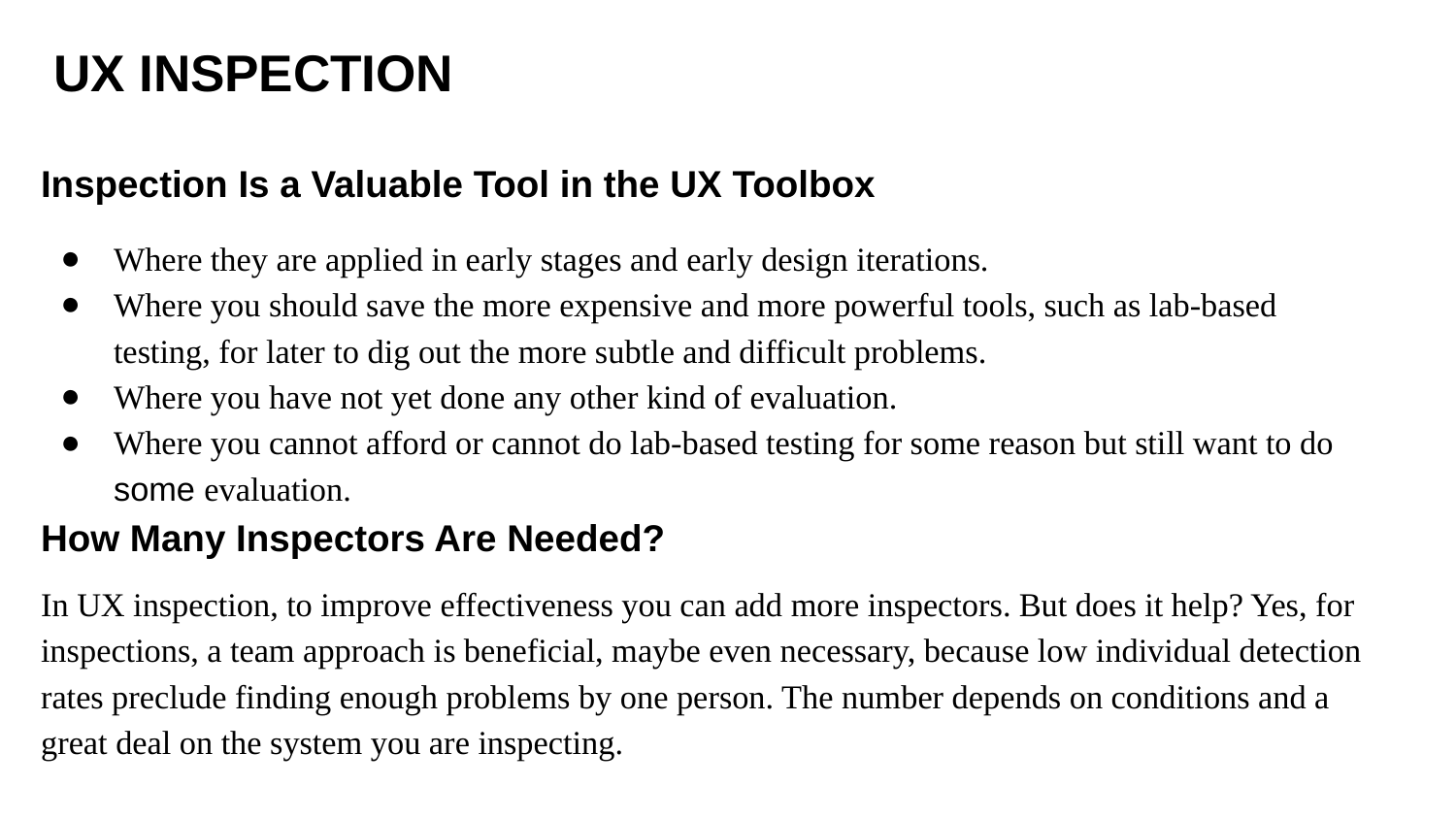

# UX INSPECTION
Inspection Is a Valuable Tool in the UX Toolbox

Where they are applied in early stages and early design iterations.
Where you should save the more expensive and more powerful tools, such as lab-based testing, for later to dig out the more subtle and difficult problems.
Where you have not yet done any other kind of evaluation.
Where you cannot afford or cannot do lab-based testing for some reason but still want to do some evaluation.
How Many Inspectors Are Needed?

In UX inspection, to improve effectiveness you can add more inspectors. But does it help? Yes, for inspections, a team approach is beneficial, maybe even necessary, because low individual detection rates preclude finding enough problems by one person. The number depends on conditions and a great deal on the system you are inspecting.